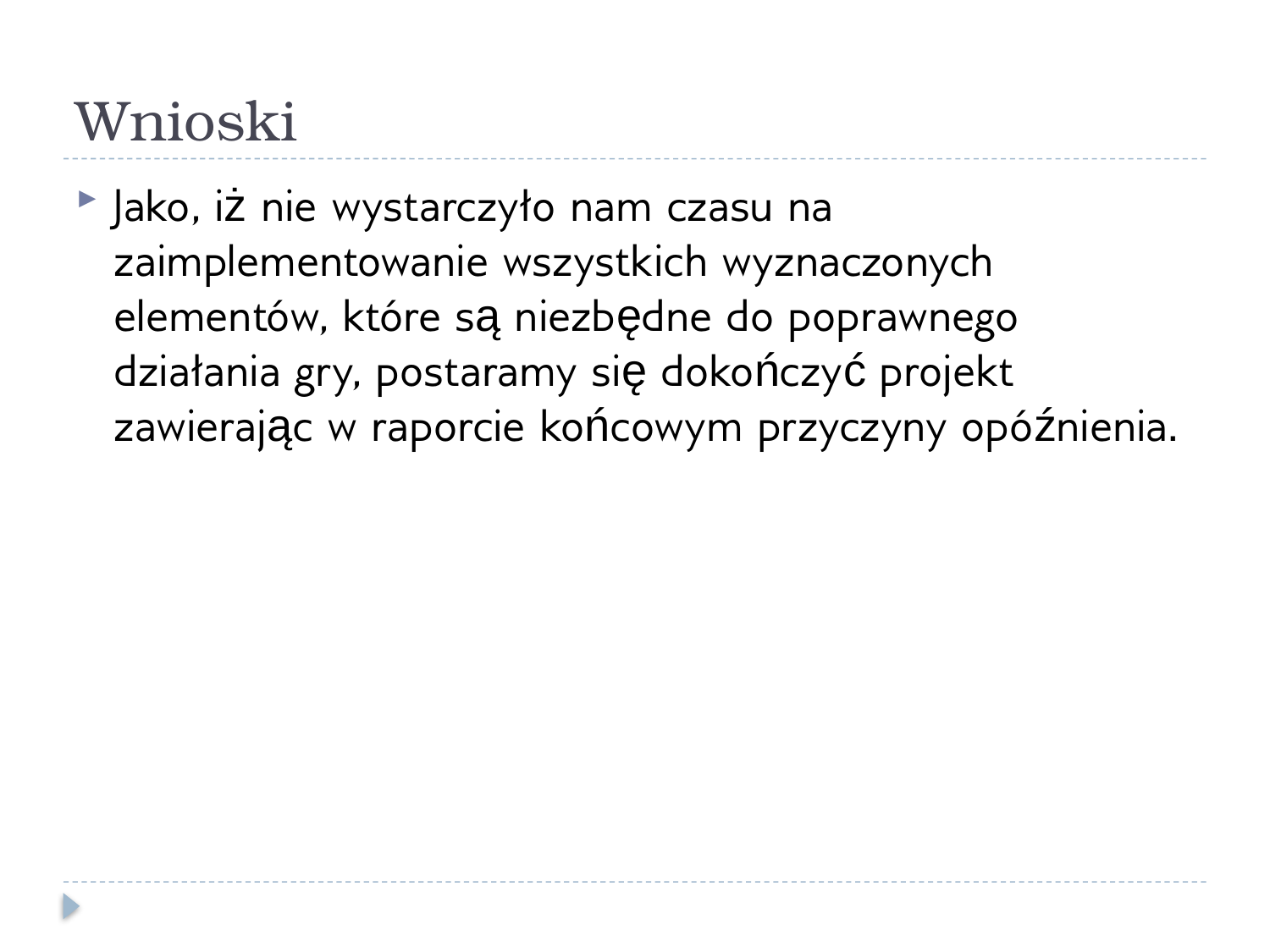

# Wnioski
Jako, iż nie wystarczyło nam czasu na zaimplementowanie wszystkich wyznaczonych elementów, które są niezbędne do poprawnego działania gry, postaramy się dokończyć projekt zawierając w raporcie końcowym przyczyny opóźnienia.